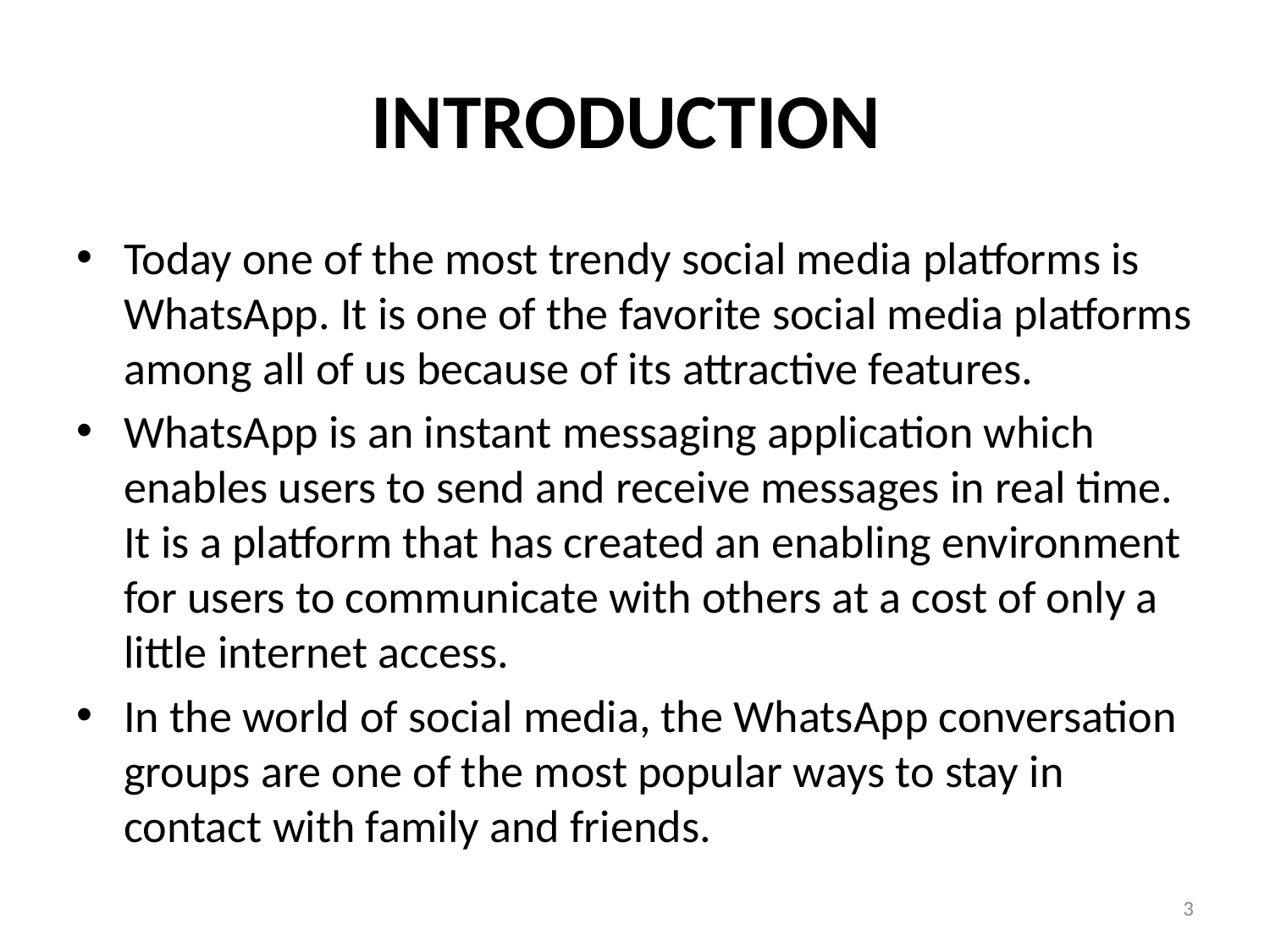

# Introduction
Today one of the most trendy social media platforms is WhatsApp. It is one of the favorite social media platforms among all of us because of its attractive features.
WhatsApp is an instant messaging application which enables users to send and receive messages in real time. It is a platform that has created an enabling environment for users to communicate with others at a cost of only a little internet access.
In the world of social media, the WhatsApp conversation groups are one of the most popular ways to stay in contact with family and friends.
3